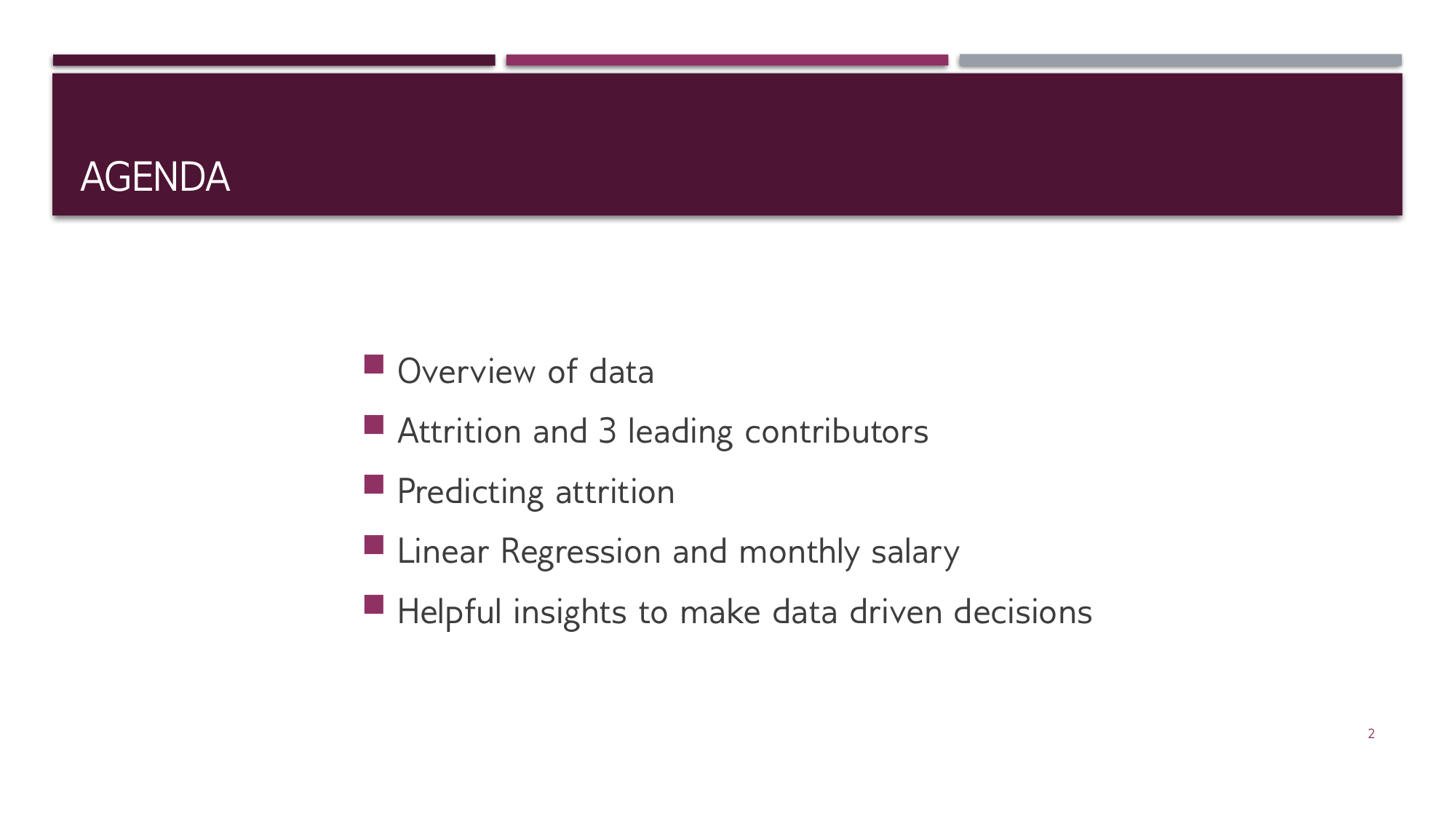

# Agenda
Overview of data
Attrition and 3 leading contributors
Predicting attrition
Linear Regression and monthly salary
Helpful insights to make data driven decisions
2